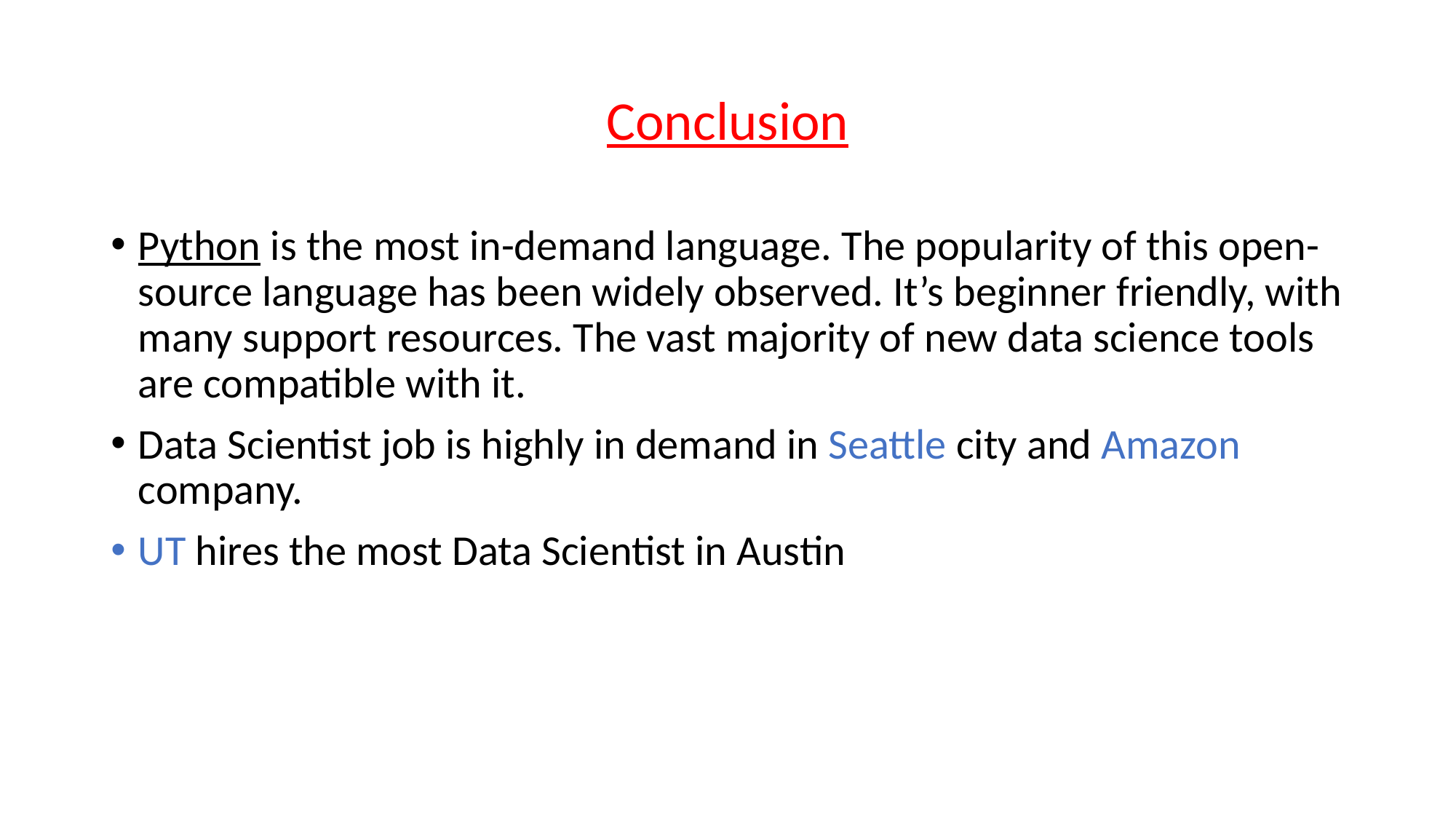

# Conclusion
Python is the most in-demand language. The popularity of this open-source language has been widely observed. It’s beginner friendly, with many support resources. The vast majority of new data science tools are compatible with it.
Data Scientist job is highly in demand in Seattle city and Amazon company.
UT hires the most Data Scientist in Austin